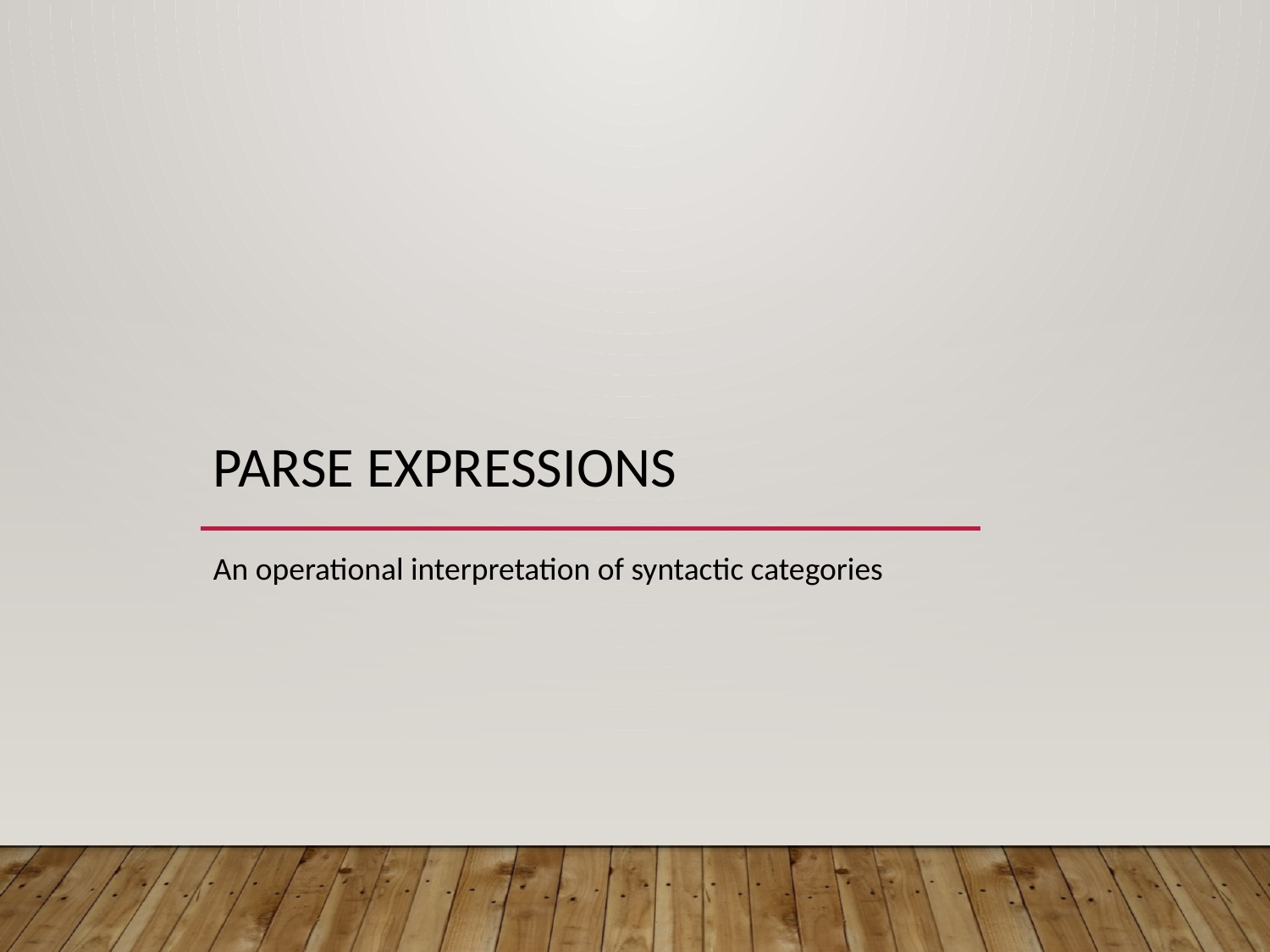

# Parse Expressions
An operational interpretation of syntactic categories